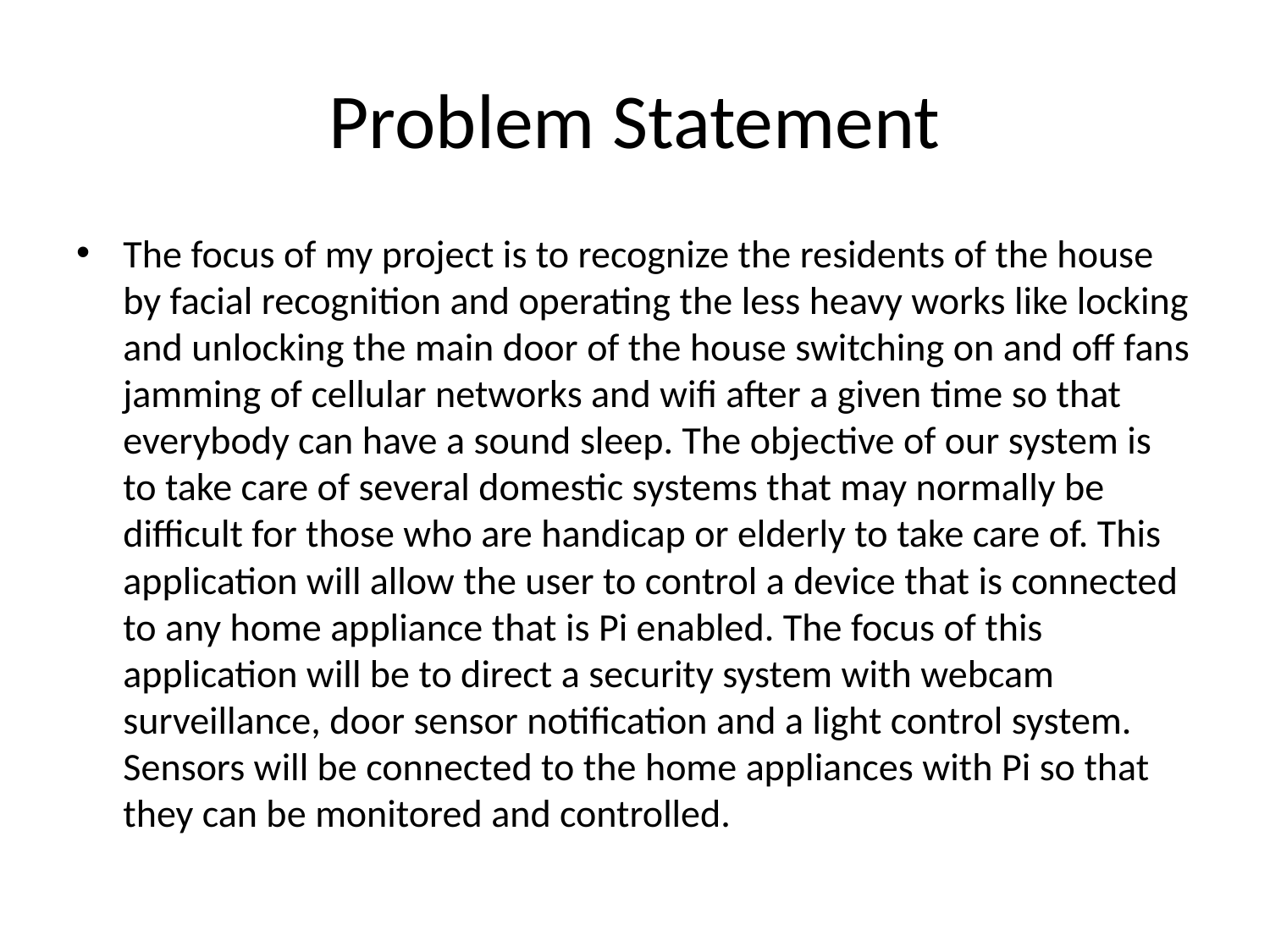

# Problem Statement
The focus of my project is to recognize the residents of the house by facial recognition and operating the less heavy works like locking and unlocking the main door of the house switching on and off fans jamming of cellular networks and wifi after a given time so that everybody can have a sound sleep. The objective of our system is to take care of several domestic systems that may normally be difficult for those who are handicap or elderly to take care of. This application will allow the user to control a device that is connected to any home appliance that is Pi enabled. The focus of this application will be to direct a security system with webcam surveillance, door sensor notification and a light control system. Sensors will be connected to the home appliances with Pi so that they can be monitored and controlled.